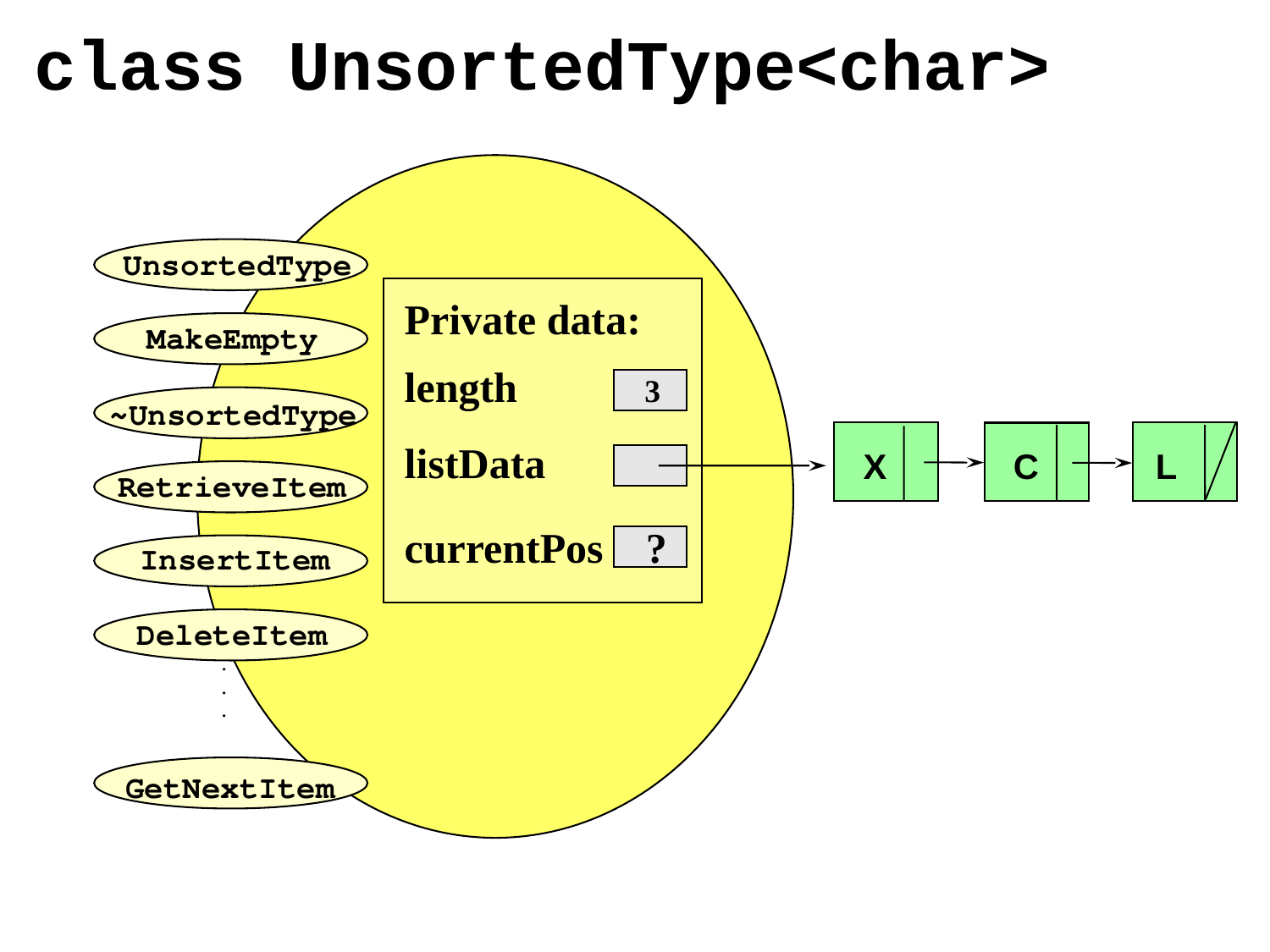

# class UnsortedType<char>

UnsortedType

Private data:

length            3

listData

currentPos    ?

MakeEmpty

~UnsortedType

 X             C            L

RetrieveItem

InsertItem

DeleteItem
       .
       .
       .

GetNextItem